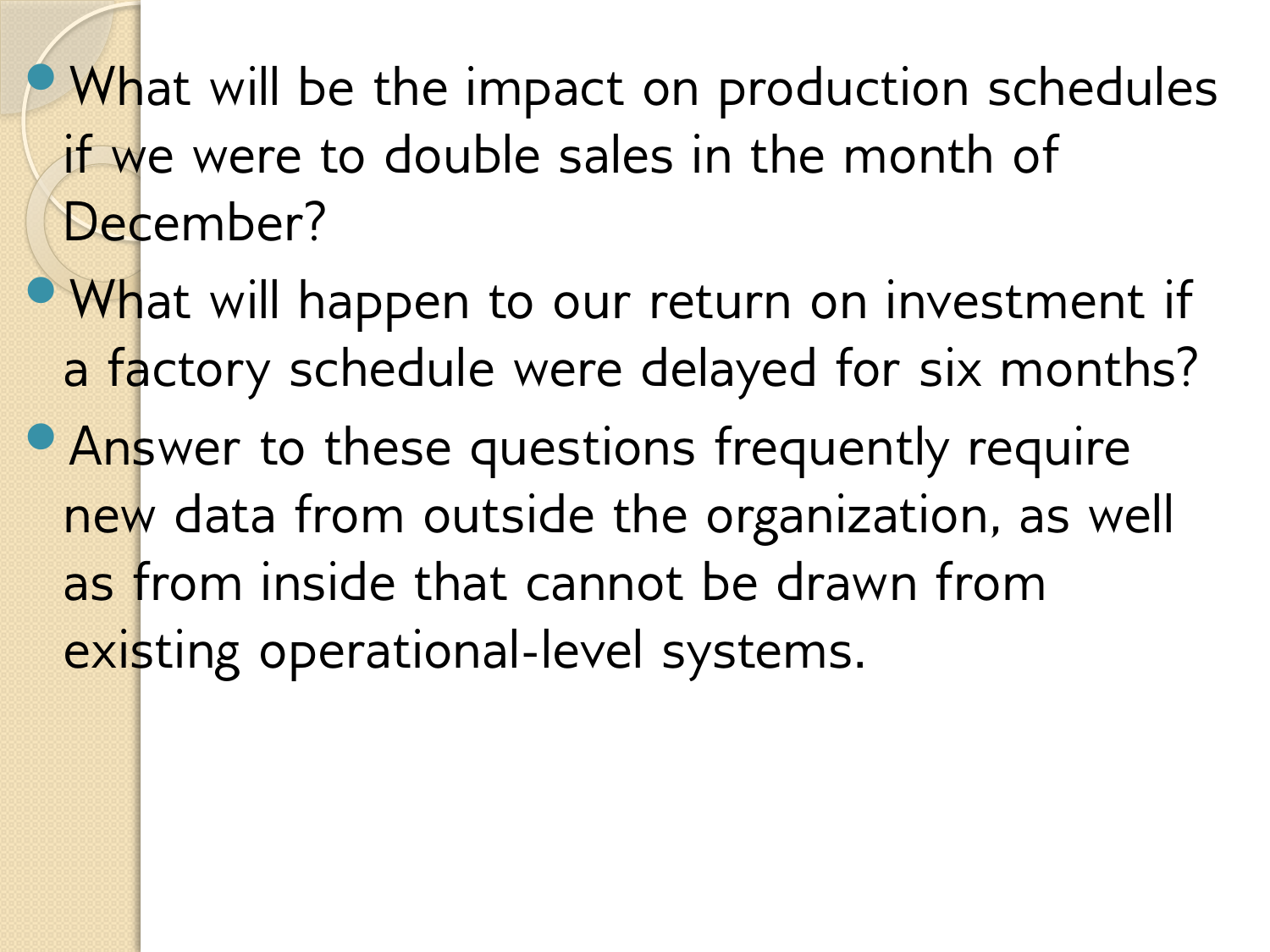

What will be the impact on production schedules if we were to double sales in the month of December?
What will happen to our return on investment if a factory schedule were delayed for six months?
Answer to these questions frequently require new data from outside the organization, as well as from inside that cannot be drawn from existing operational-level systems.